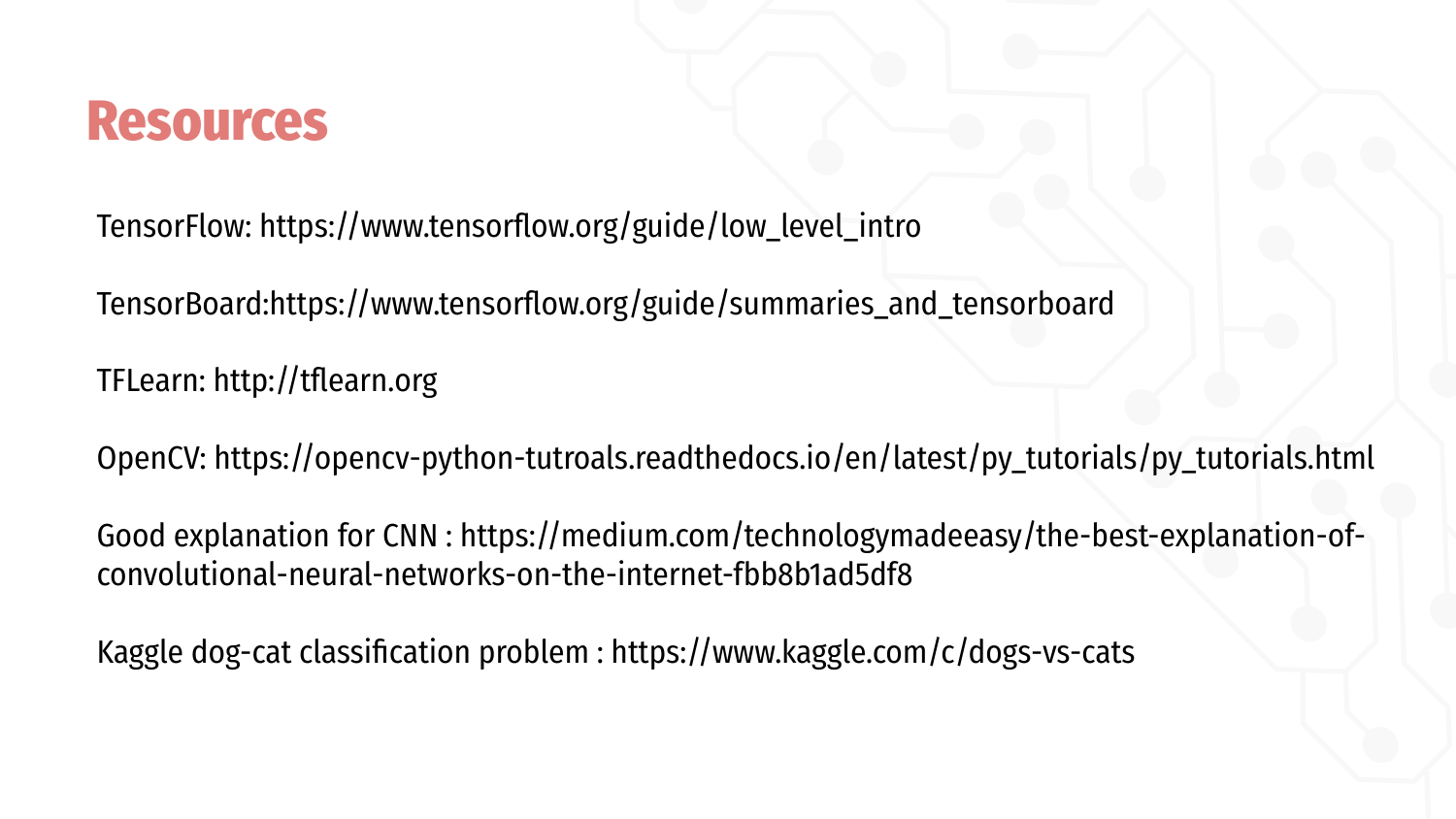

# Resources
TensorFlow: https://www.tensorflow.org/guide/low_level_intro

TensorBoard:https://www.tensorflow.org/guide/summaries_and_tensorboard

TFLearn: http://tflearn.org

OpenCV: https://opencv-python-tutroals.readthedocs.io/en/latest/py_tutorials/py_tutorials.html

Good explanation for CNN : https://medium.com/technologymadeeasy/the-best-explanation-of-convolutional-neural-networks-on-the-internet-fbb8b1ad5df8

Kaggle dog-cat classification problem : https://www.kaggle.com/c/dogs-vs-cats